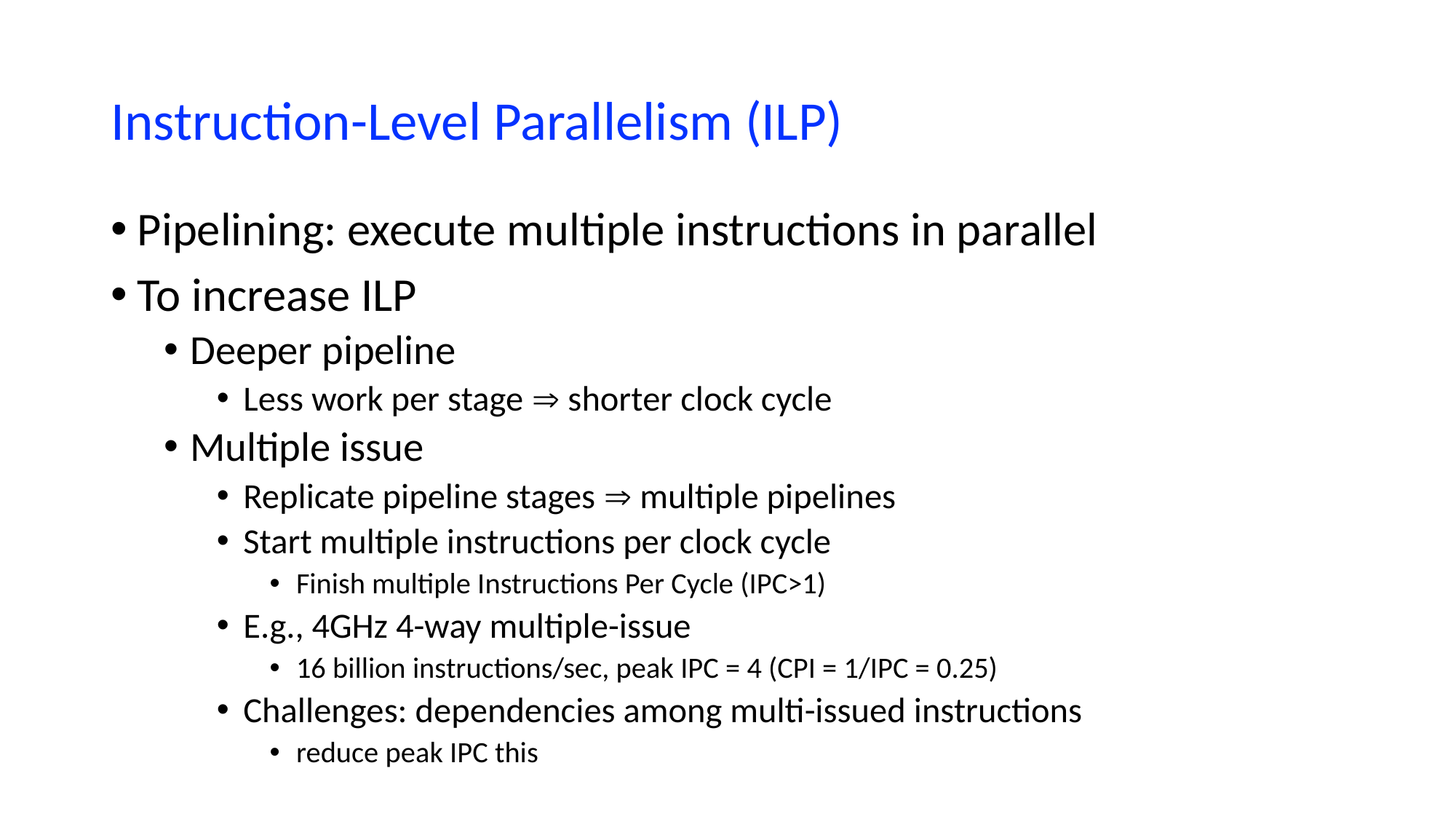

# Instruction-Level Parallelism (ILP)
Pipelining: execute multiple instructions in parallel
To increase ILP
Deeper pipeline
Less work per stage ⇒ shorter clock cycle
Multiple issue
Replicate pipeline stages ⇒ multiple pipelines
Start multiple instructions per clock cycle
Finish multiple Instructions Per Cycle (IPC>1)
E.g., 4GHz 4-way multiple-issue
16 billion instructions/sec, peak IPC = 4 (CPI = 1/IPC = 0.25)
Challenges: dependencies among multi-issued instructions
reduce peak IPC this